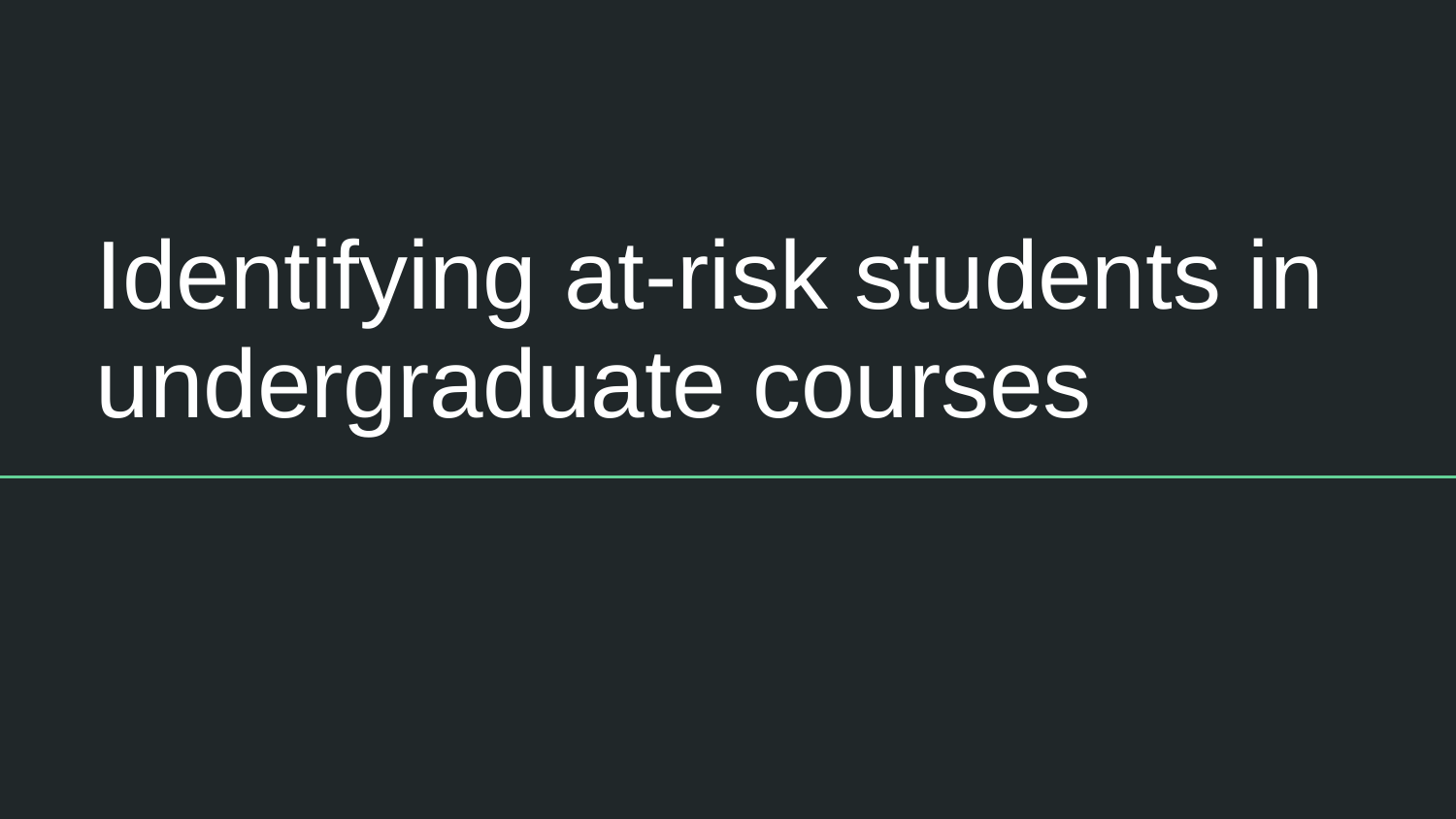

# Identifying at-risk students in undergraduate courses